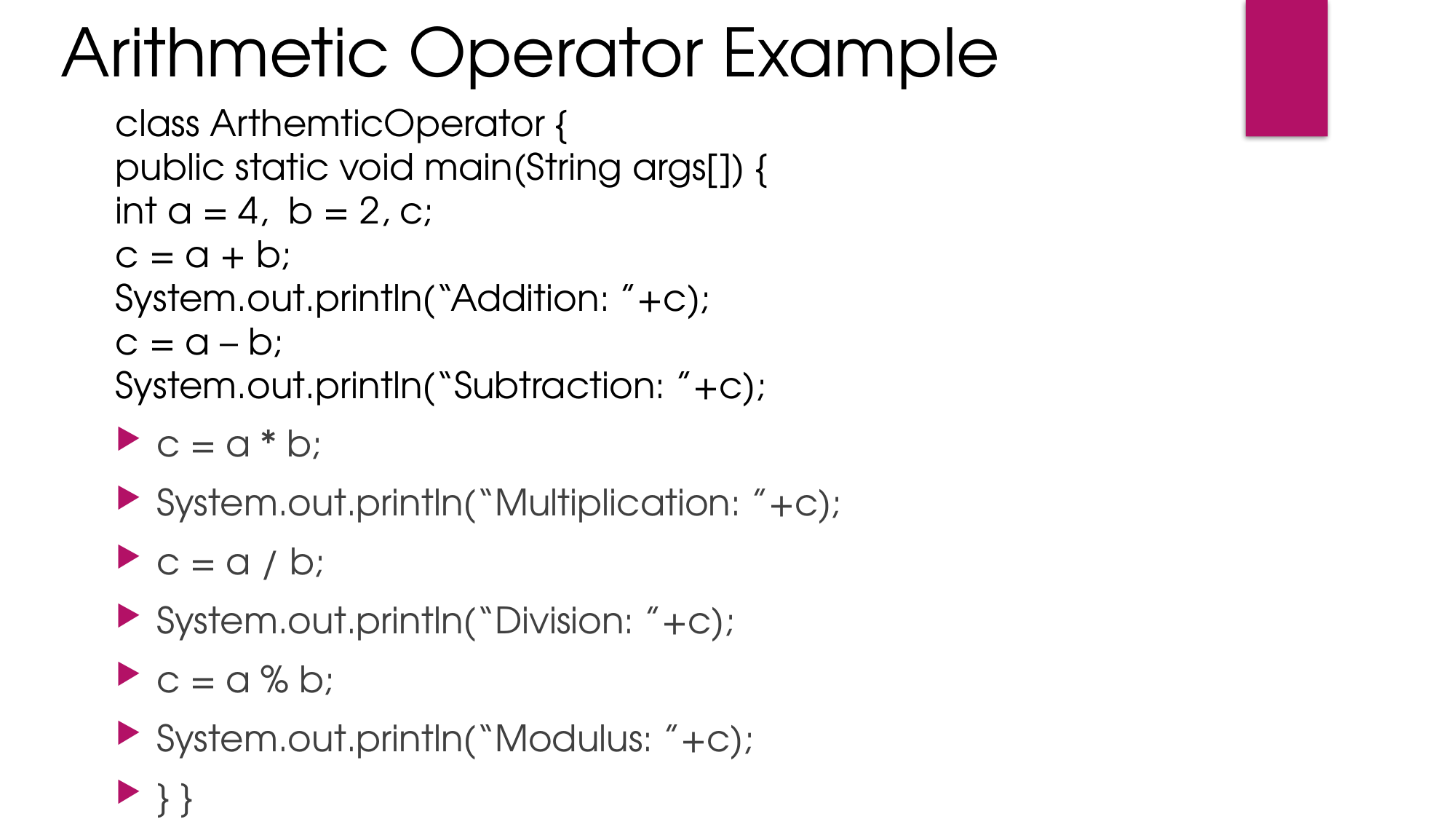

Arithmetic Operator Example
class ArthemticOperator {
public static void main(String args[]) {
int a = 4,  b = 2, c;
c = a + b;
System.out.println(“Addition: ”+c);
c = a – b;
System.out.println(“Subtraction: ”+c);
c = a * b;
System.out.println(“Multiplication: ”+c);
c = a / b;
System.out.println(“Division: ”+c);
c = a % b;
System.out.println(“Modulus: ”+c);
} }